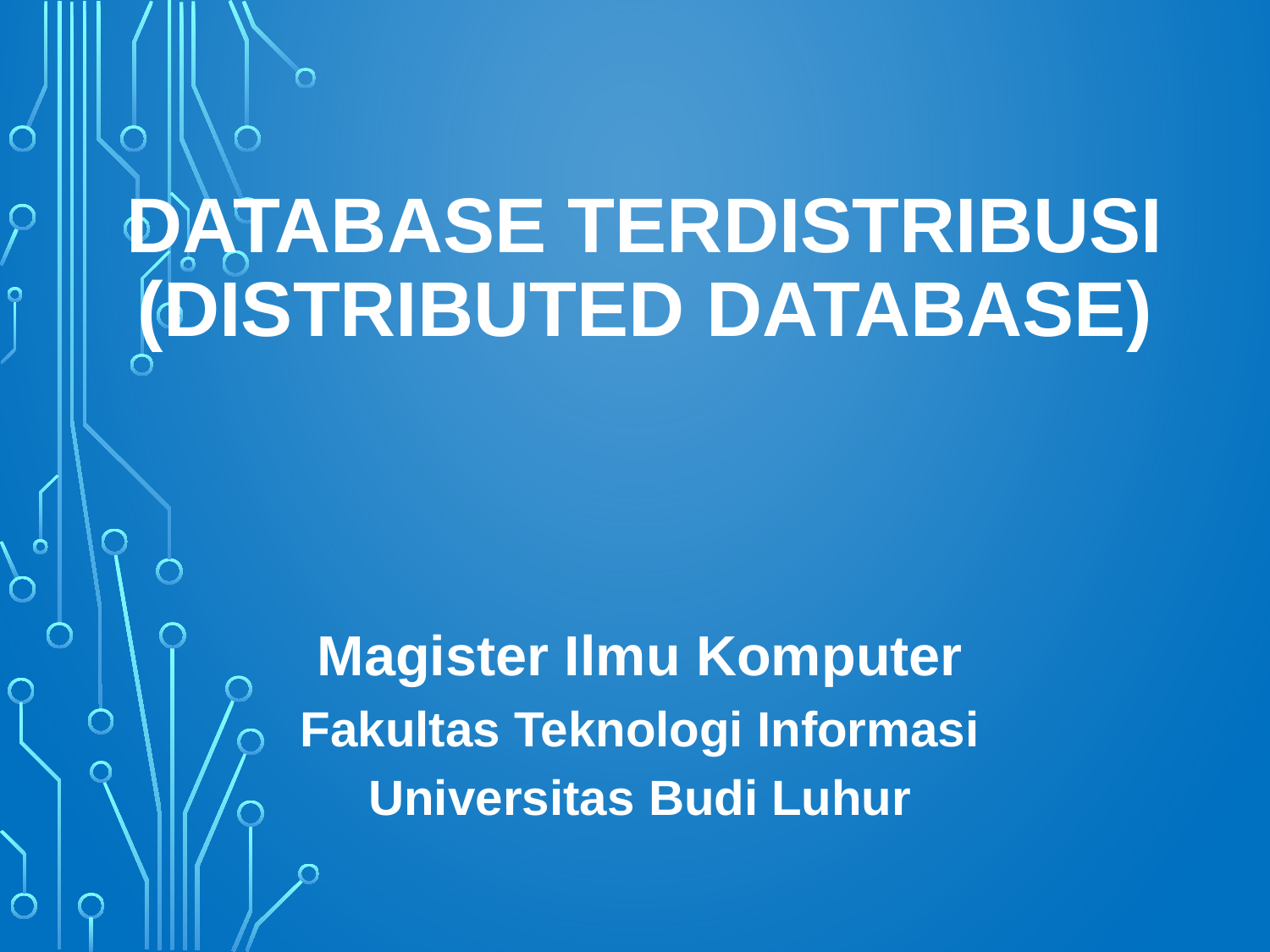

# Database Terdistribusi (Distributed Database)
Magister Ilmu Komputer
Fakultas Teknologi Informasi
Universitas Budi Luhur